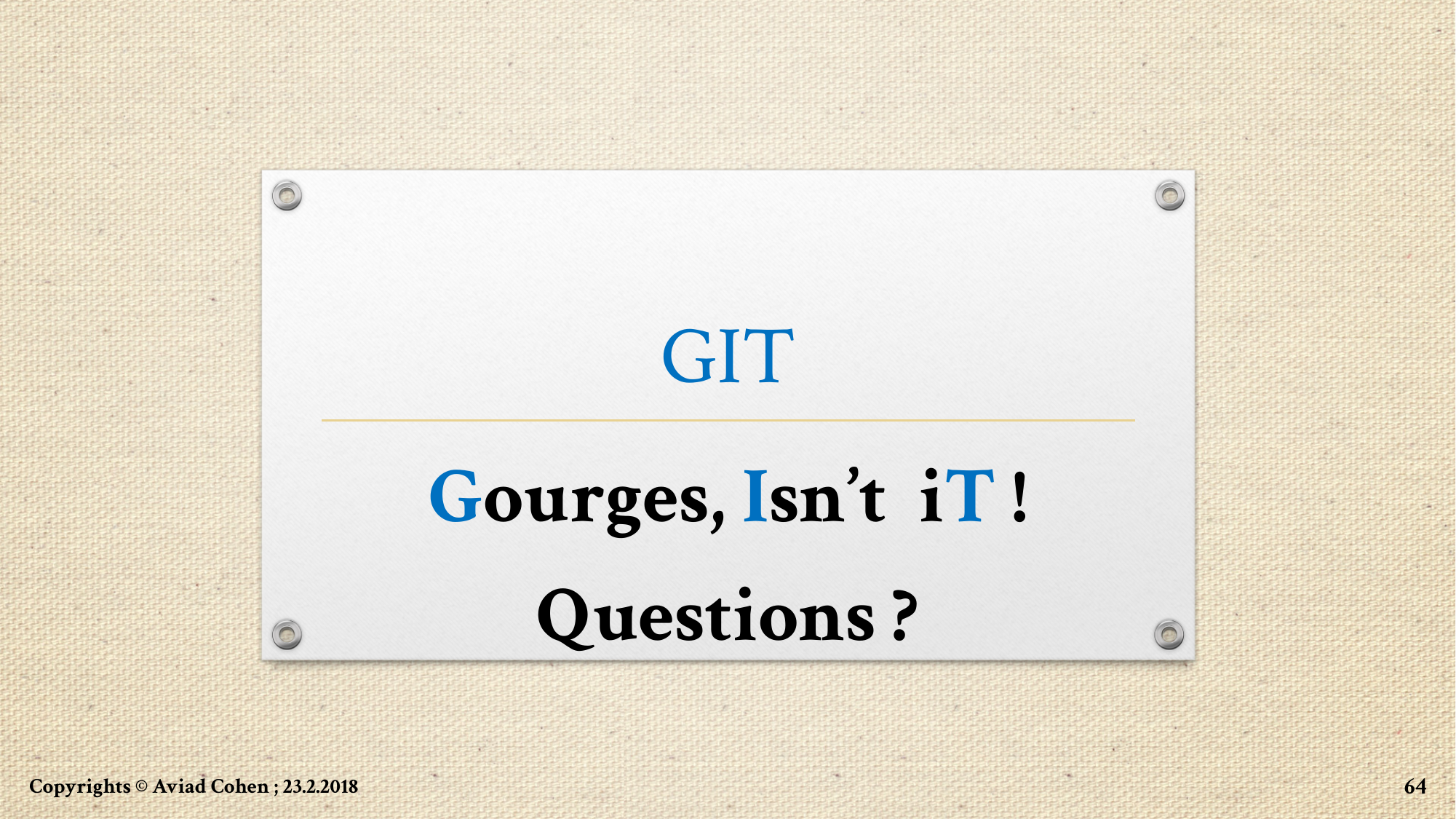

# GIT
Gourges, Isn’t  iT !
Questions ?
Copyrights © Aviad Cohen ; 23.2.2018
64